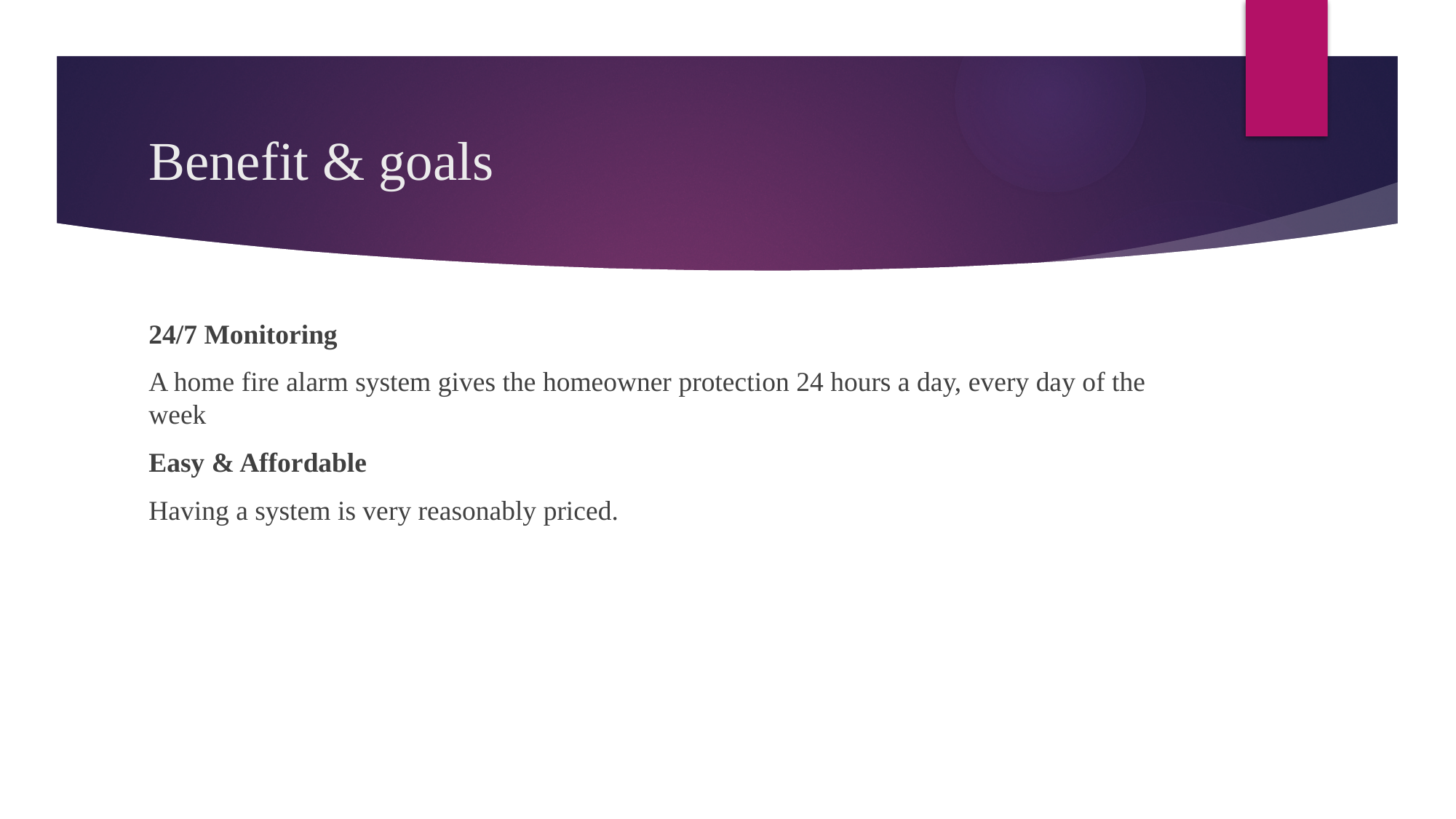

# Benefit & goals
24/7 Monitoring
A home fire alarm system gives the homeowner protection 24 hours a day, every day of the week
Easy & Affordable
Having a system is very reasonably priced.